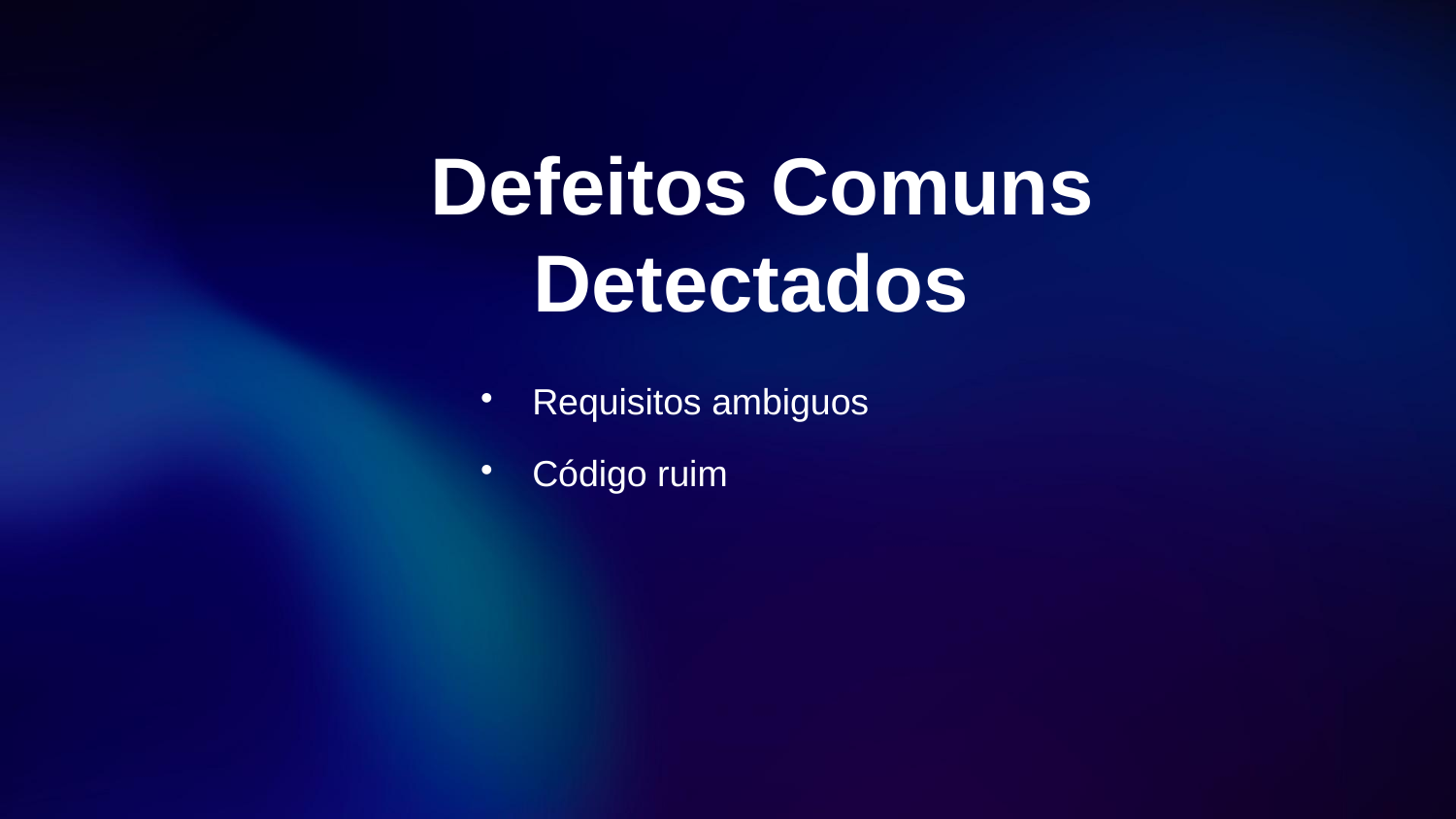

# Defeitos Comuns Detectados

Requisitos ambiguos
Código ruim